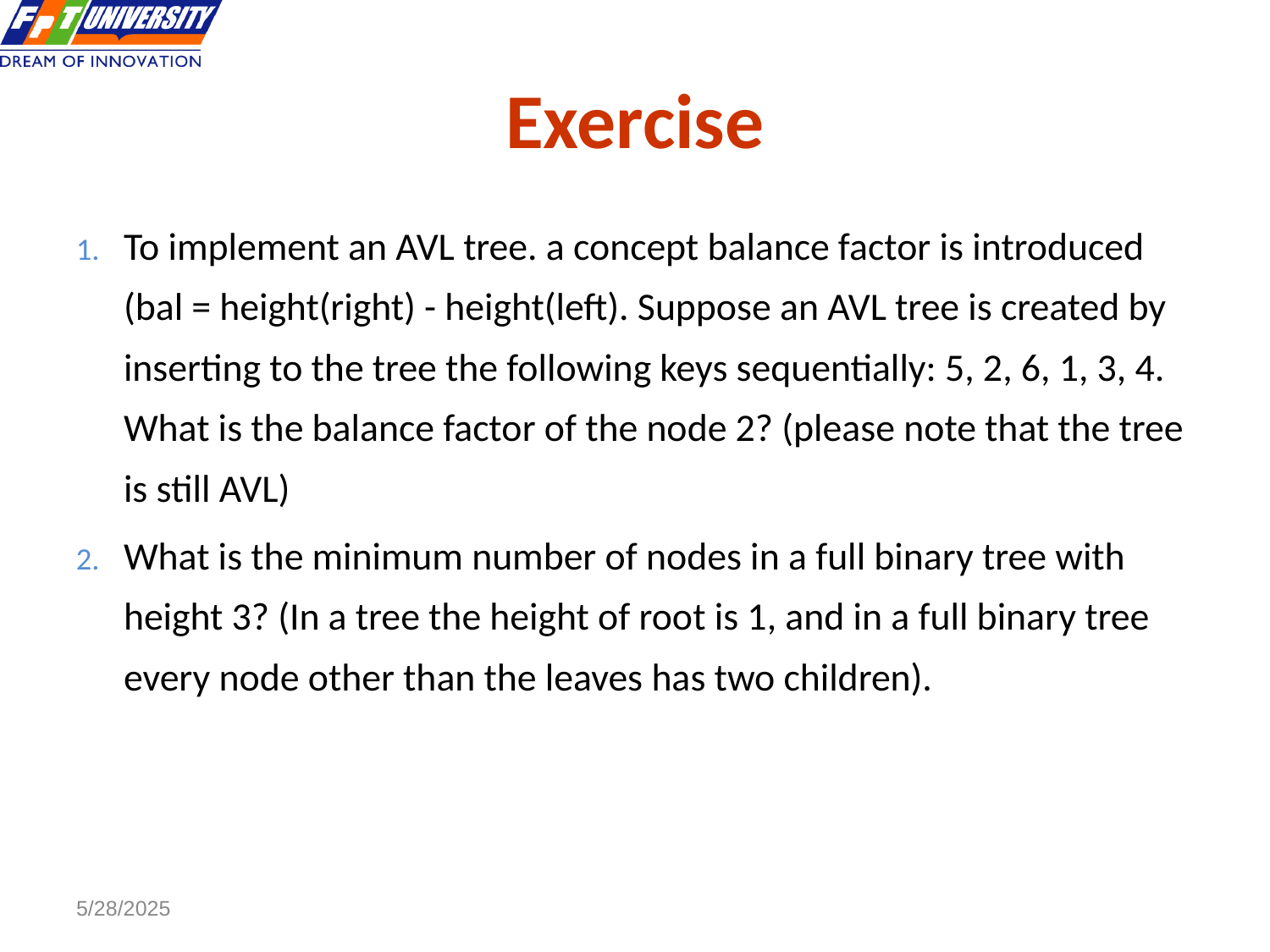

# Exercise
To implement an AVL tree. a concept balance factor is introduced (bal = height(right) - height(left). Suppose an AVL tree is created by inserting to the tree the following keys sequentially: 5, 2, 6, 1, 3, 4. What is the balance factor of the node 2? (please note that the tree is still AVL)
What is the minimum number of nodes in a full binary tree with height 3? (In a tree the height of root is 1, and in a full binary tree every node other than the leaves has two children).
5/28/2025